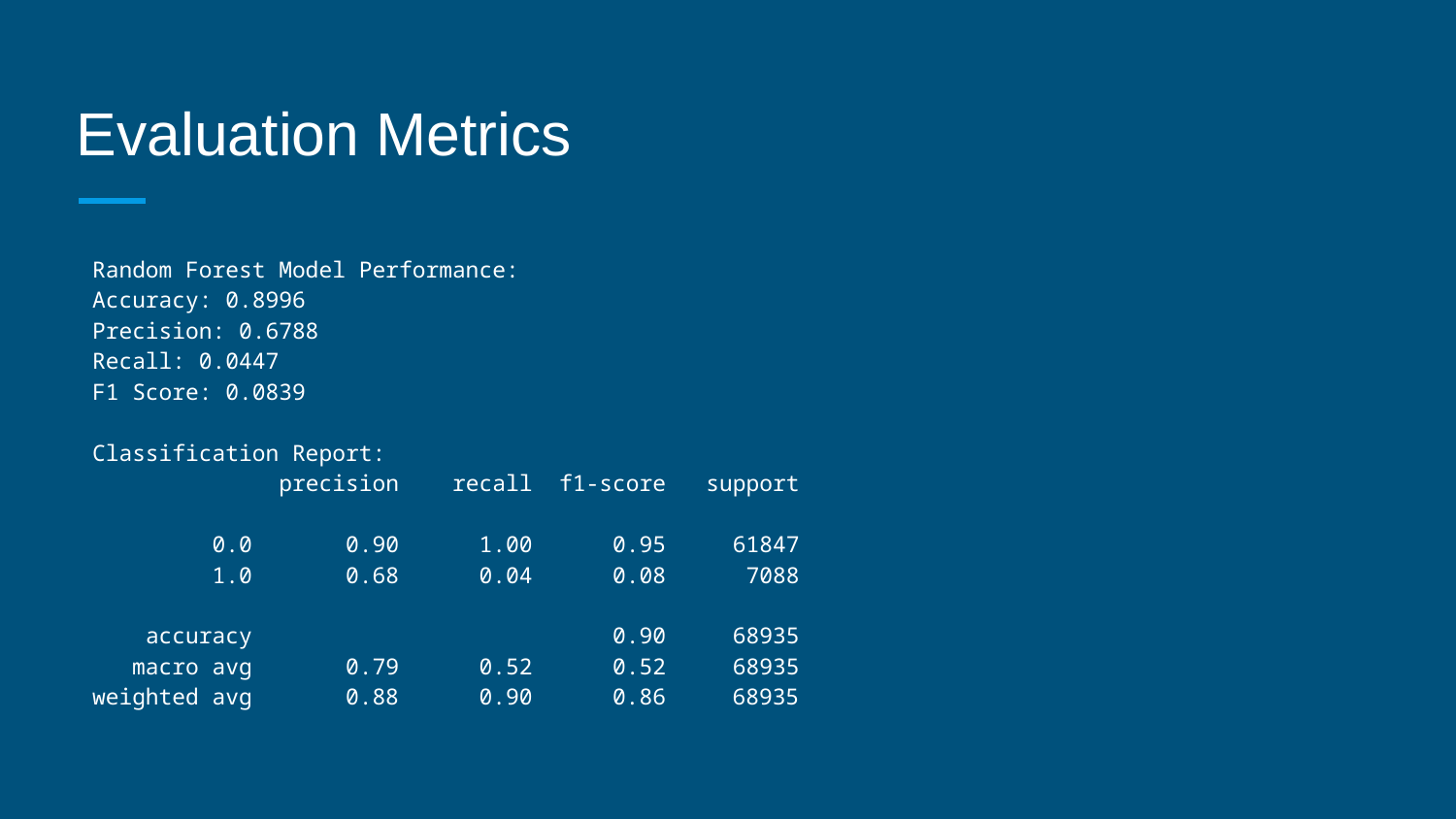

# Evaluation Metrics
Random Forest Model Performance:
Accuracy: 0.8996
Precision: 0.6788
Recall: 0.0447
F1 Score: 0.0839

Classification Report:
              precision    recall  f1-score   support

         0.0       0.90      1.00      0.95     61847
         1.0       0.68      0.04      0.08      7088

    accuracy                           0.90     68935
   macro avg       0.79      0.52      0.52     68935
weighted avg       0.88      0.90      0.86     68935